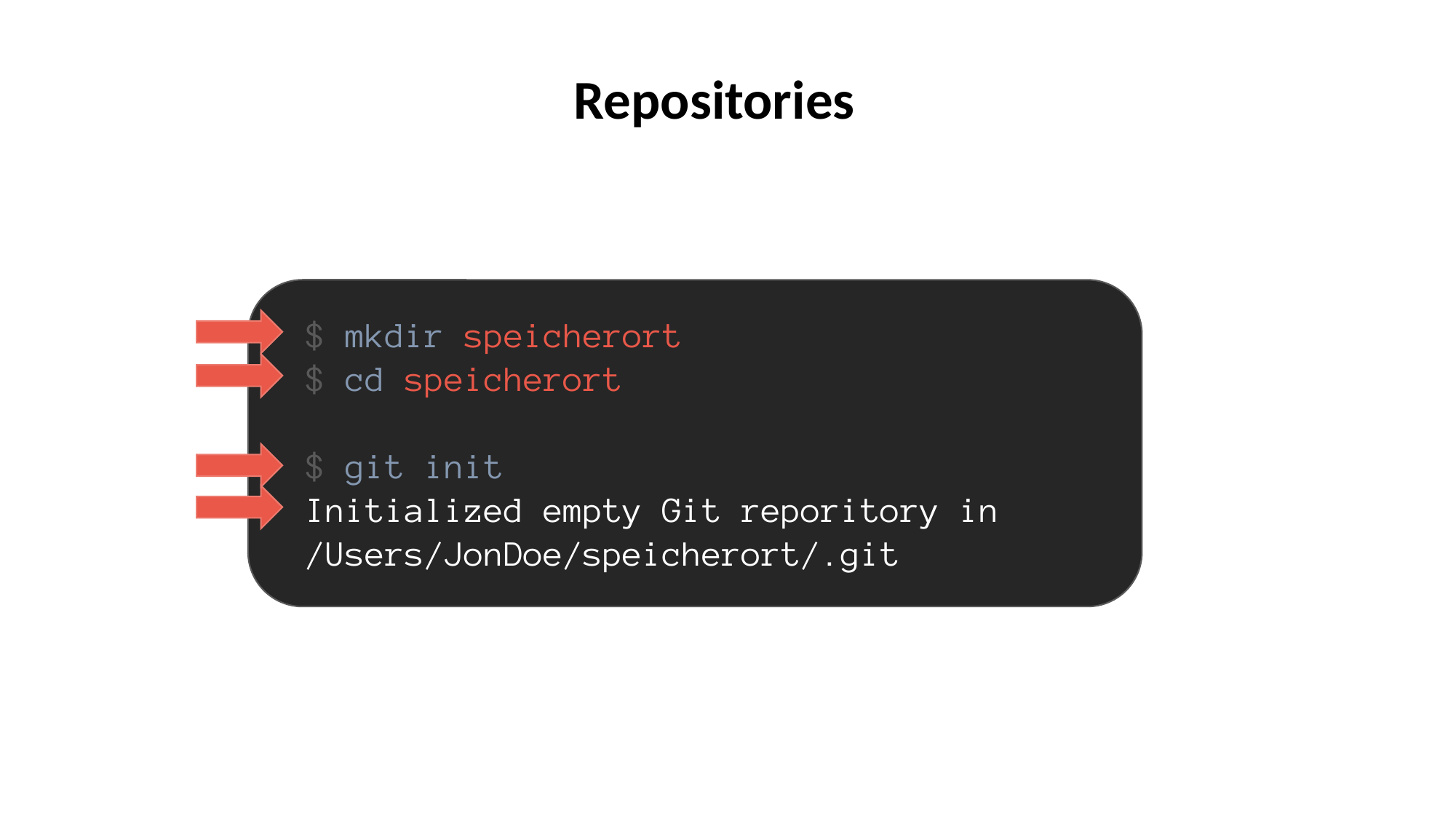

Repositories

$ mkdir speicherort
$ cd speicherort

$ git init
Initialized empty Git reporitory in /Users/JonDoe/speicherort/.git